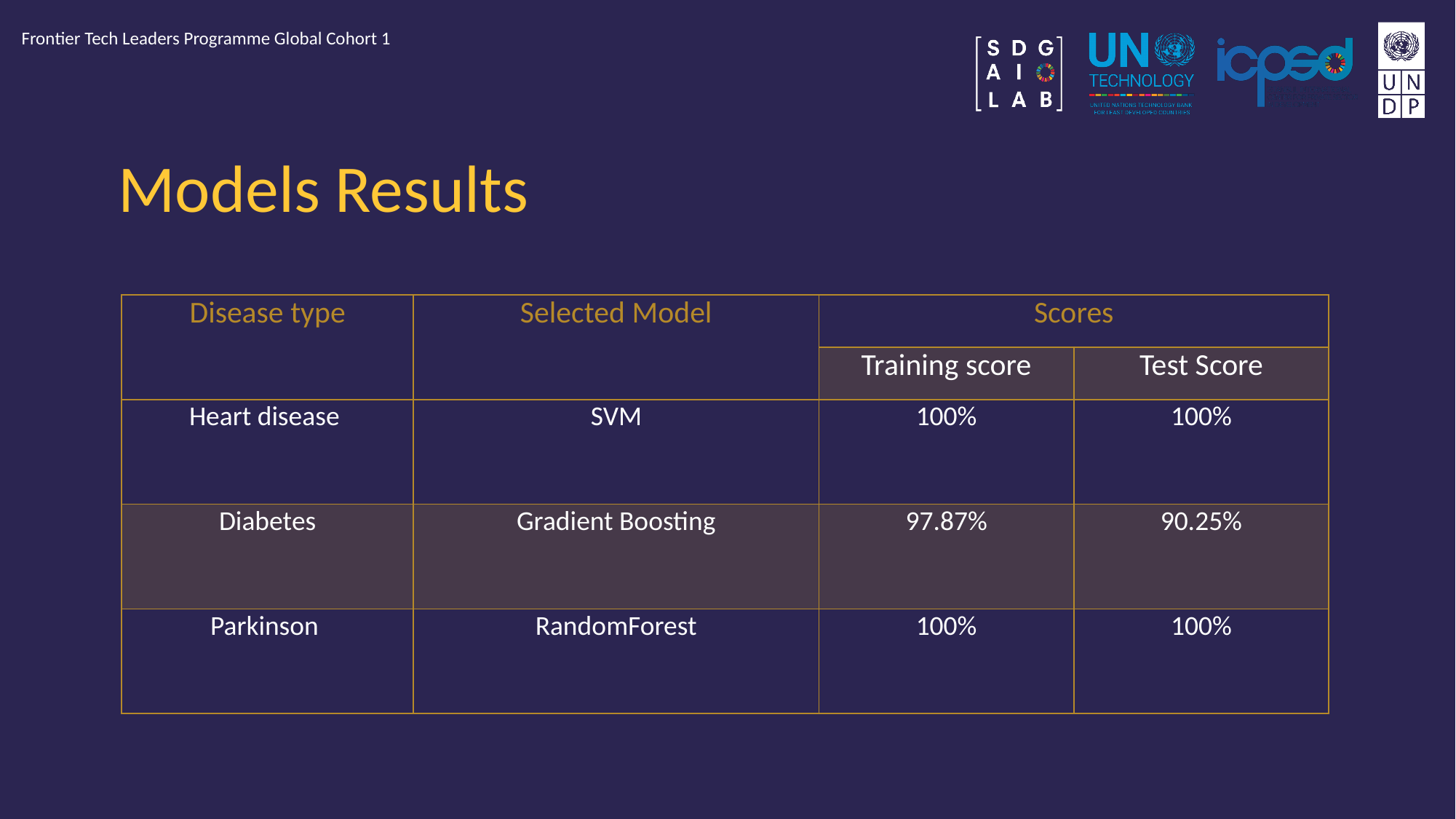

Frontier Tech Leaders Programme Global Cohort 1
# Models Results
| Disease type | Selected Model | Scores |  |
| --- | --- | --- | --- |
|  |  | Training score | Test Score |
| Heart disease | SVM | 100% | 100% |
| Diabetes | Gradient Boosting | 97.87% | 90.25% |
| Parkinson | RandomForest | 100% | 100% |